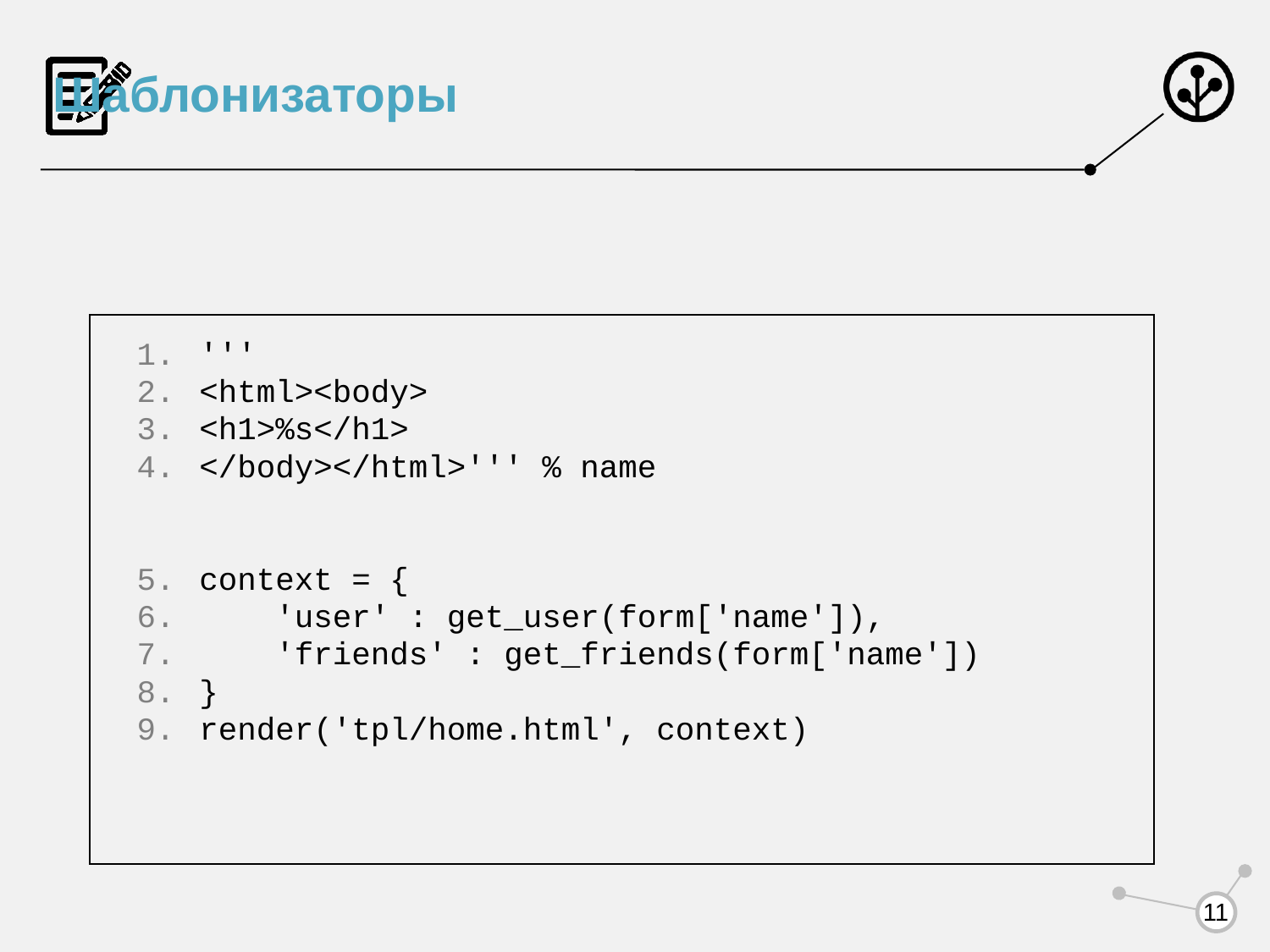

# Шаблонизаторы

'''
<html><body>
<h1>%s</h1>
</body></html>''' % name

context = {
    'user' : get_user(form['name']),
    'friends' : get_friends(form['name'])
}
render('tpl/home.html', context)
11